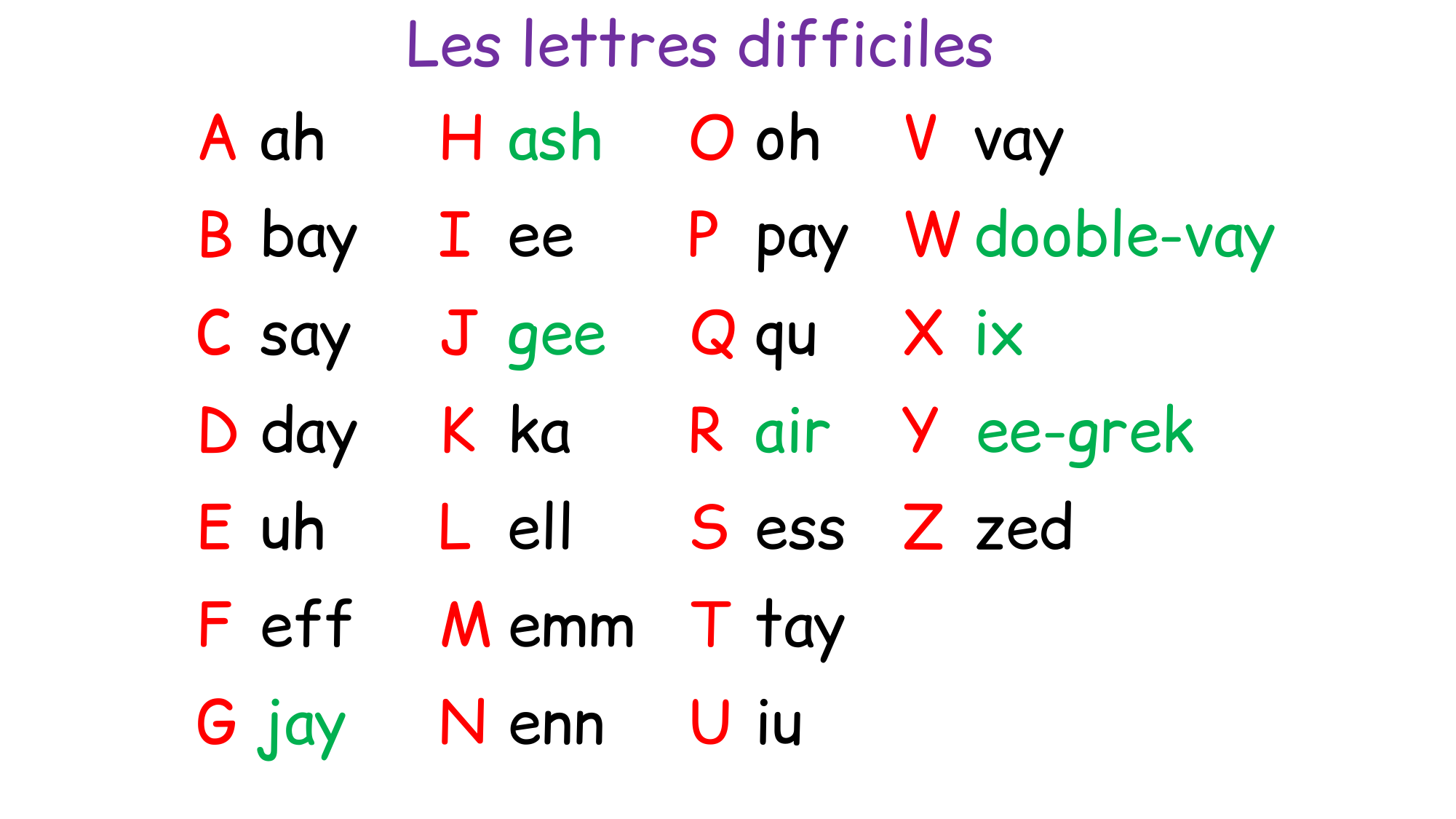

Les lettres difficiles
A
ah
H
ash
O
oh
V
vay
B
bay
I
ee
P
pay
W
dooble-vay
C
say
J
Q
X
ix
gee
qu
D
day
K
ka
R
air
Y
ee-grek
E
uh
L
ell
S
ess
Z
zed
F
eff
M
emm
T
tay
G
jay
N
enn
U
iu